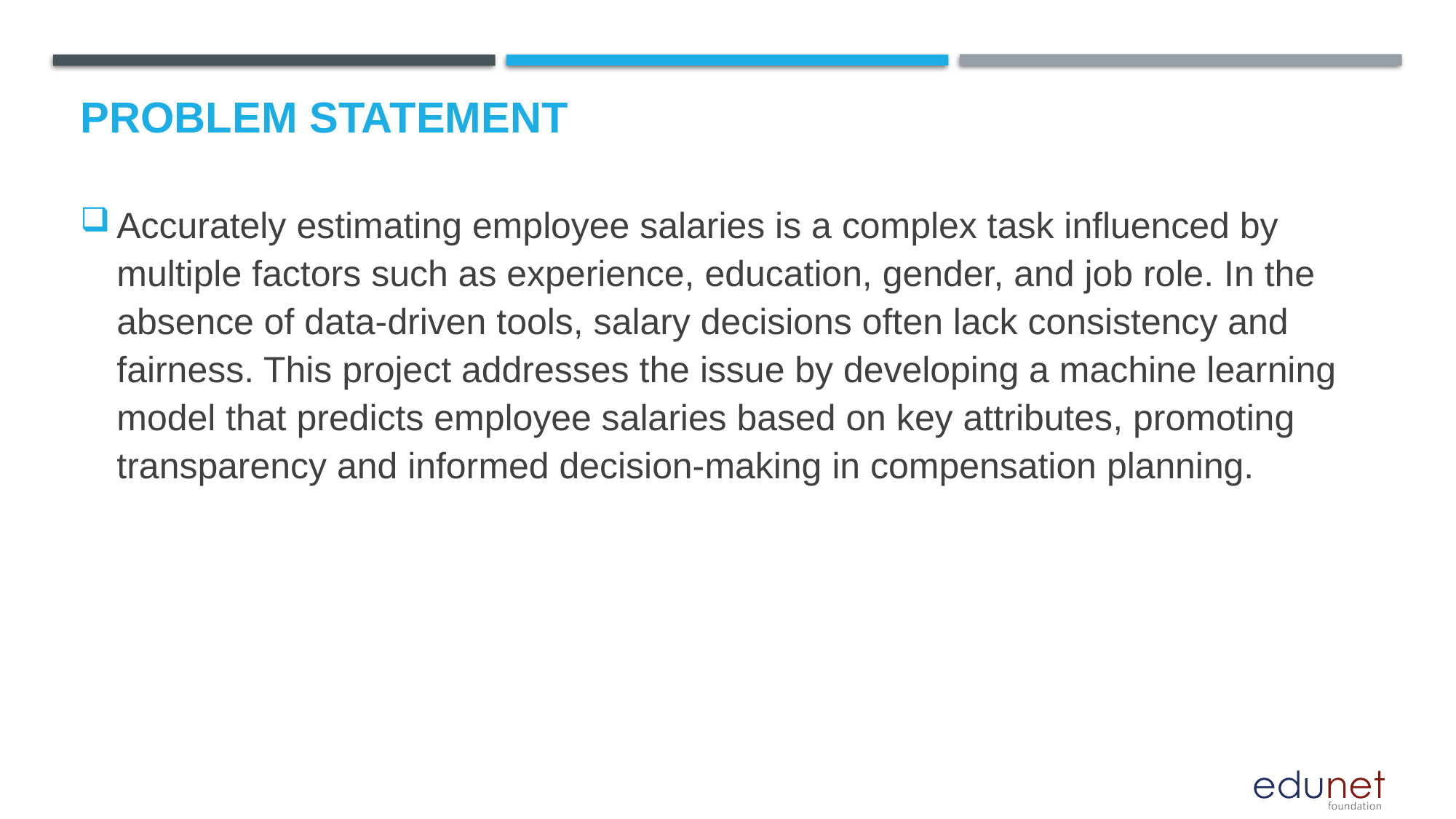

Accurately estimating employee salaries is a complex task influenced by multiple factors such as experience, education, gender, and job role. In the absence of data-driven tools, salary decisions often lack consistency and fairness. This project addresses the issue by developing a machine learning model that predicts employee salaries based on key attributes, promoting transparency and informed decision-making in compensation planning.
# Problem Statement